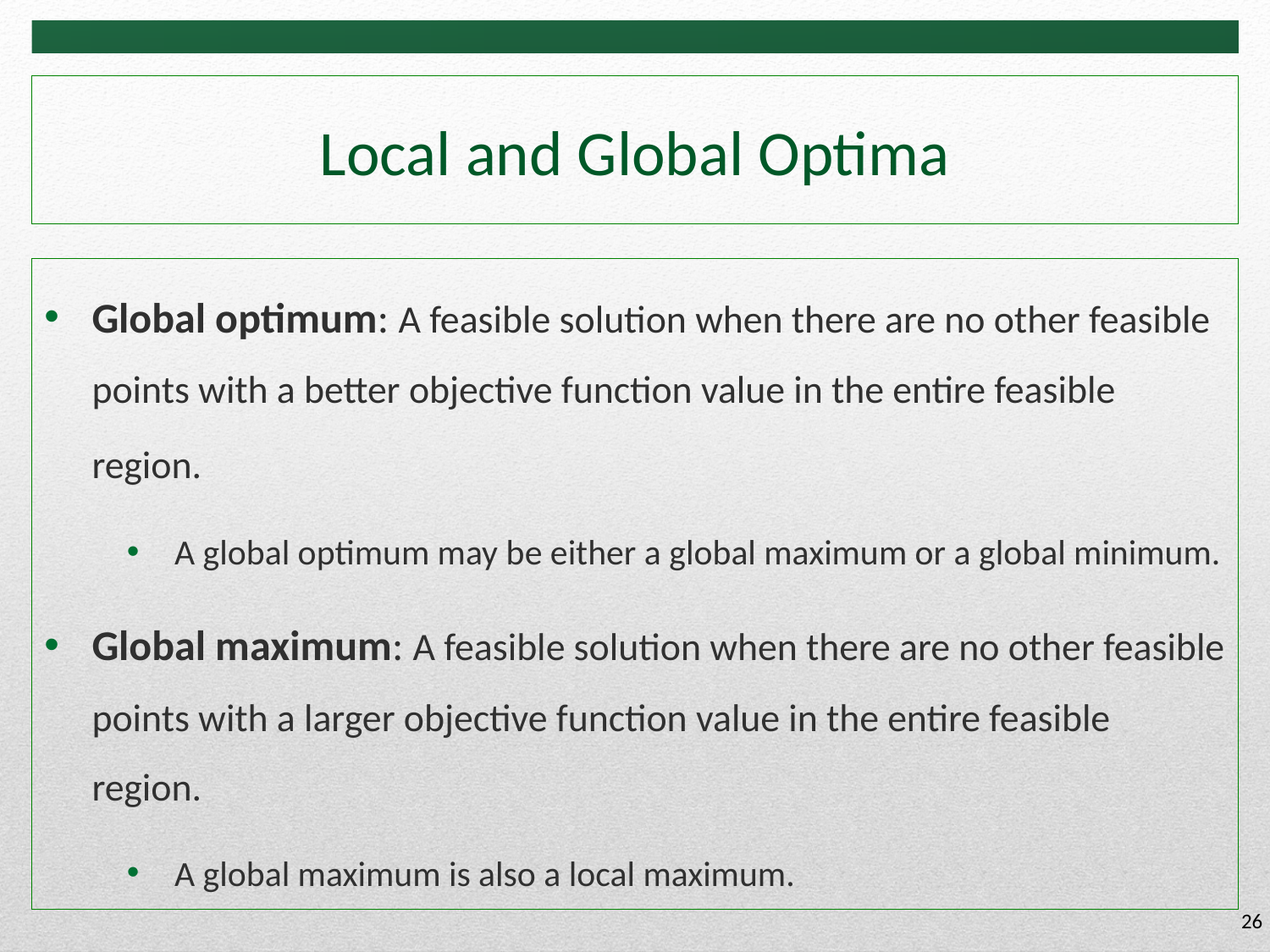

# Local and Global Optima
Global optimum: A feasible solution when there are no other feasible points with a better objective function value in the entire feasible region.
A global optimum may be either a global maximum or a global minimum.
Global maximum: A feasible solution when there are no other feasible points with a larger objective function value in the entire feasible region.
A global maximum is also a local maximum.

26